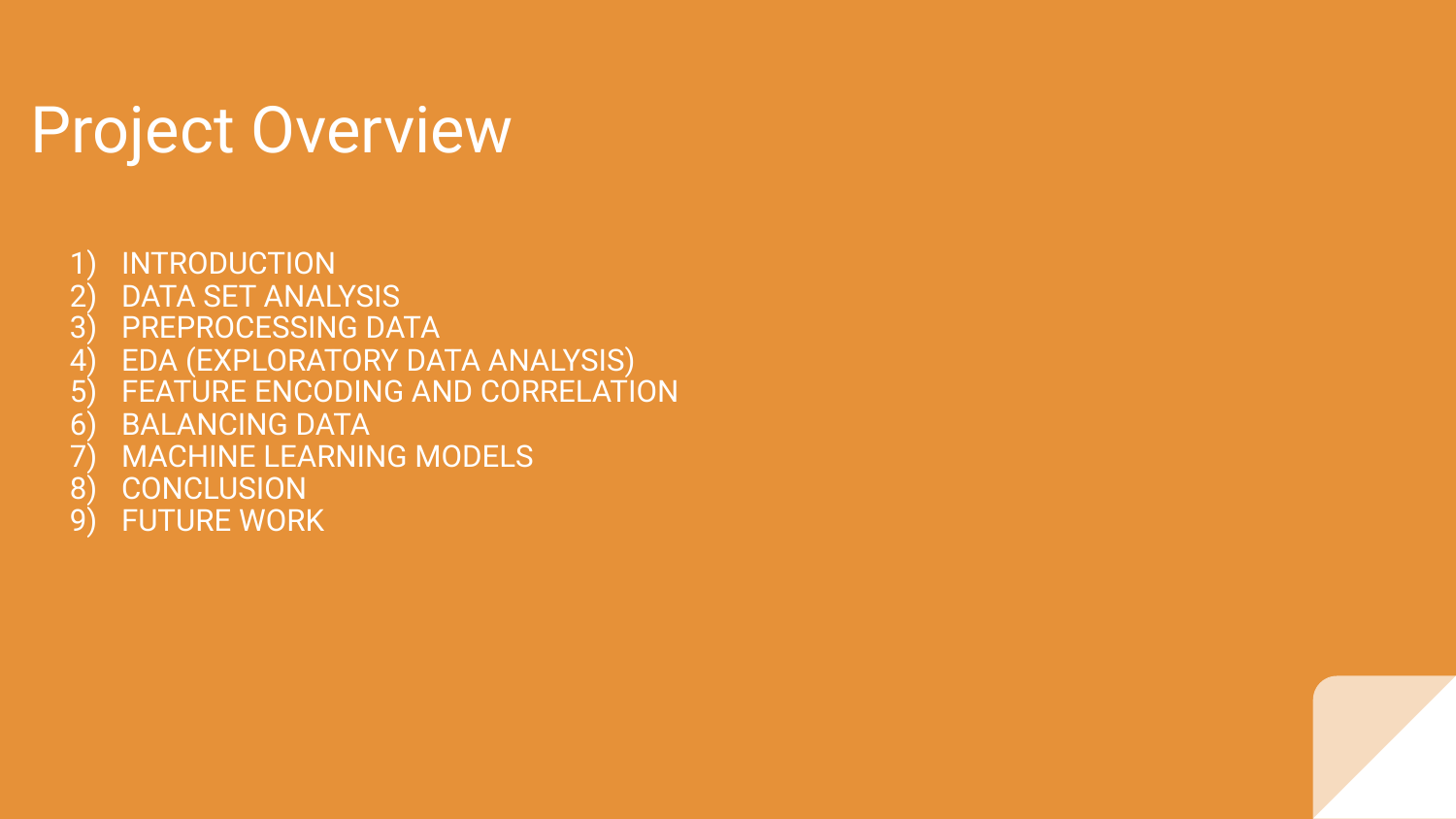

# Project Overview
INTRODUCTION
DATA SET ANALYSIS
PREPROCESSING DATA
EDA (EXPLORATORY DATA ANALYSIS)
FEATURE ENCODING AND CORRELATION
BALANCING DATA
MACHINE LEARNING MODELS
CONCLUSION
FUTURE WORK